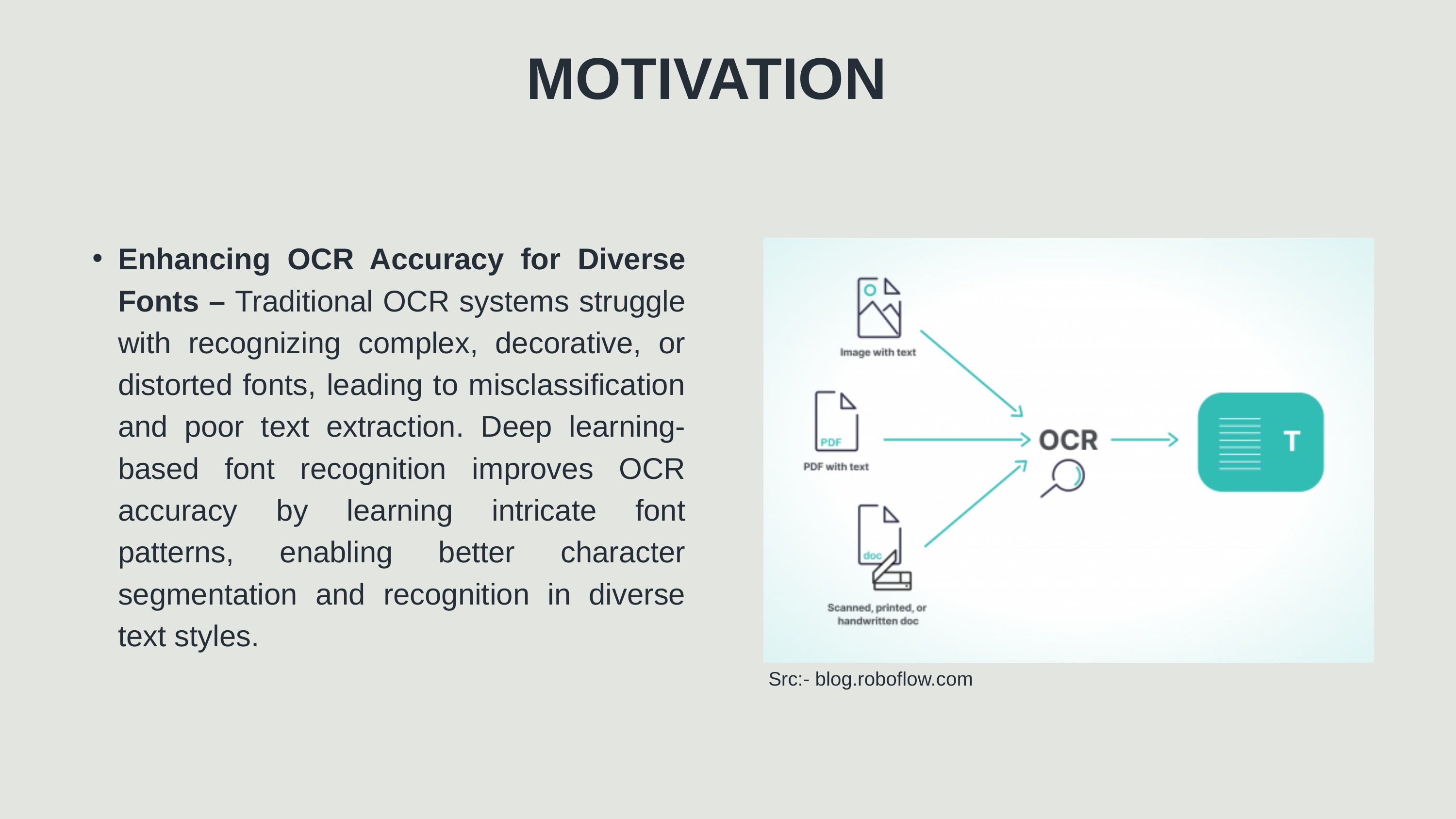

MOTIVATION

Enhancing OCR Accuracy for Diverse Fonts – Traditional OCR systems struggle with recognizing complex, decorative, or distorted fonts, leading to misclassification and poor text extraction. Deep learning-based font recognition improves OCR accuracy by learning intricate font patterns, enabling better character segmentation and recognition in diverse text styles.

Src:- blog.roboflow.com